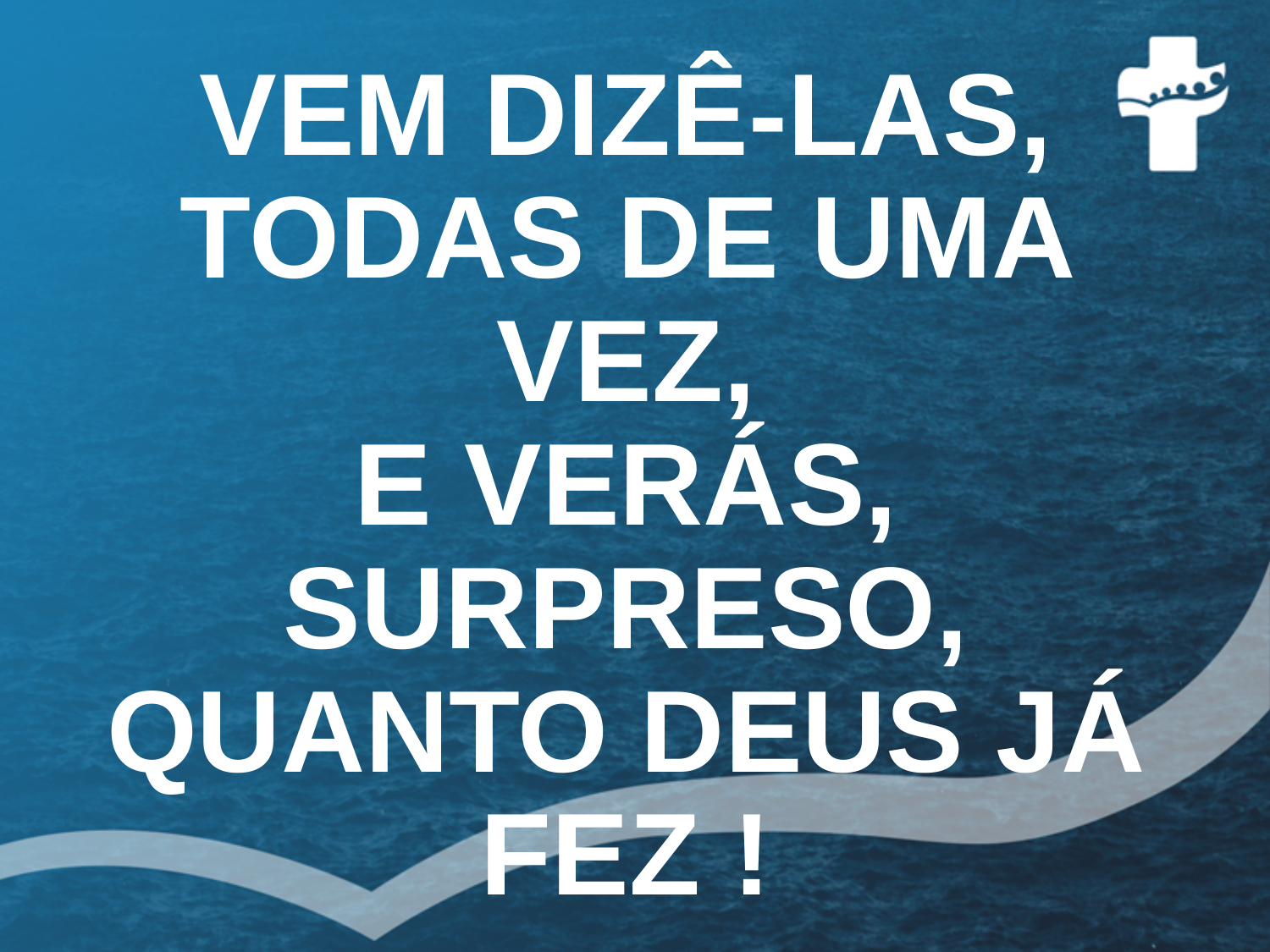

# VEM DIZÊ-LAS, TODAS DE UMA VEZ, E VERÁS, SURPRESO, QUANTO DEUS JÁ FEZ !